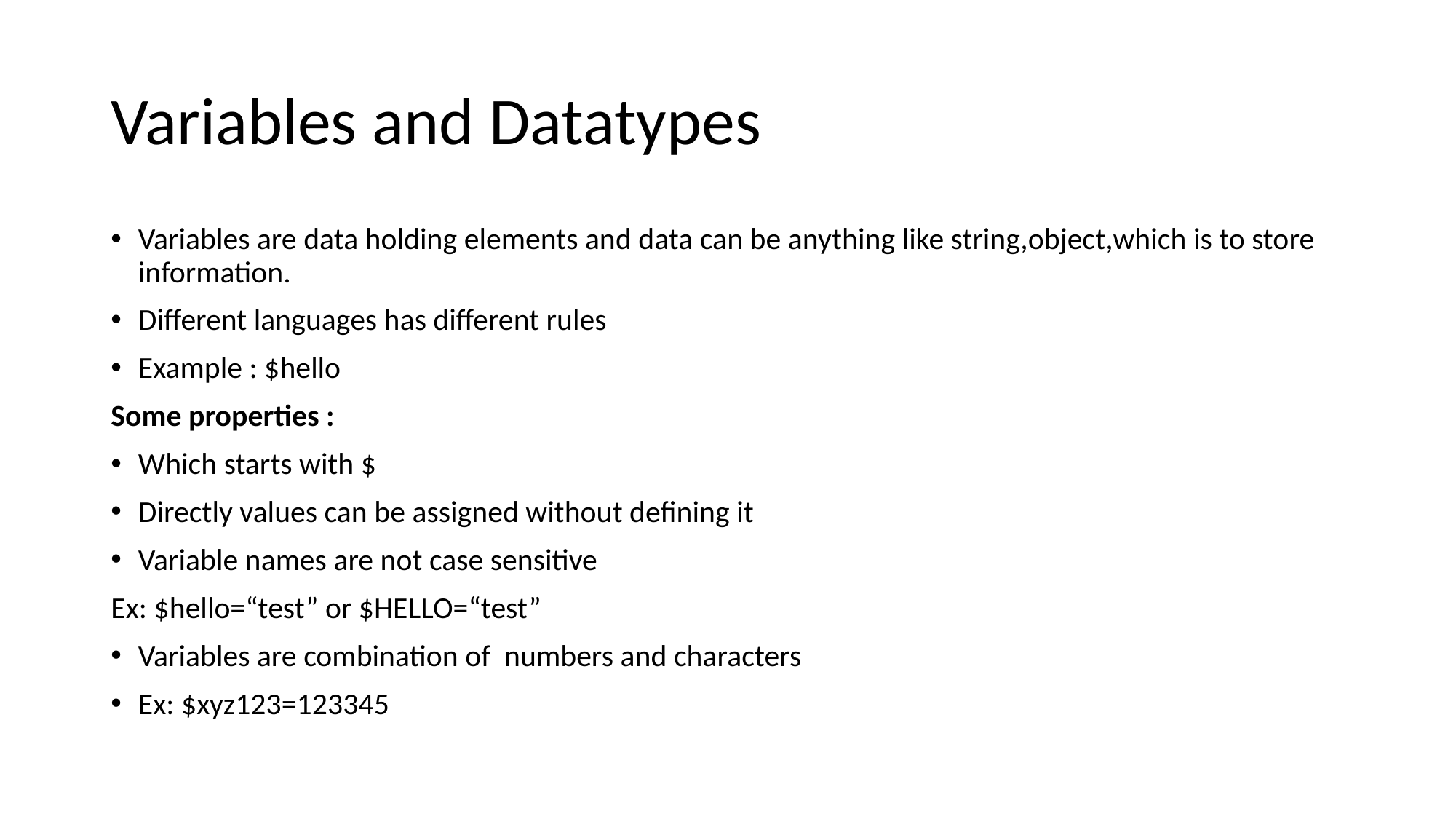

# Variables and Datatypes
Variables are data holding elements and data can be anything like string,object,which is to store information.
Different languages has different rules
Example : $hello
Some properties :
Which starts with $
Directly values can be assigned without defining it
Variable names are not case sensitive
Ex: $hello=“test” or $HELLO=“test”
Variables are combination of  numbers and characters
Ex: $xyz123=123345